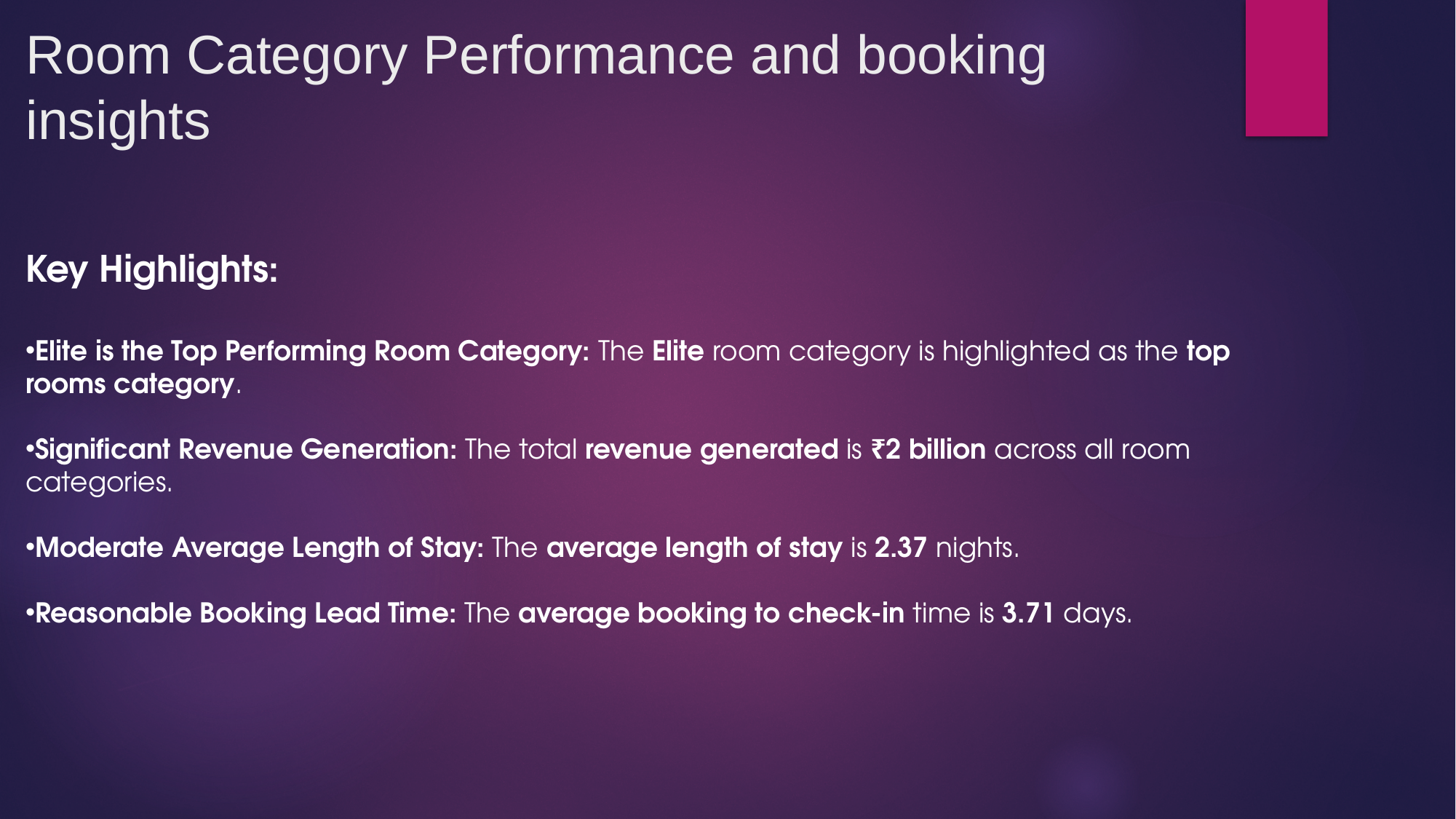

# Room Category Performance and booking insights
Key Highlights:

Elite is the Top Performing Room Category: The Elite room category is highlighted as the top rooms category.

Significant Revenue Generation: The total revenue generated is ₹2 billion across all room categories.

Moderate Average Length of Stay: The average length of stay is 2.37 nights.

Reasonable Booking Lead Time: The average booking to check-in time is 3.71 days.